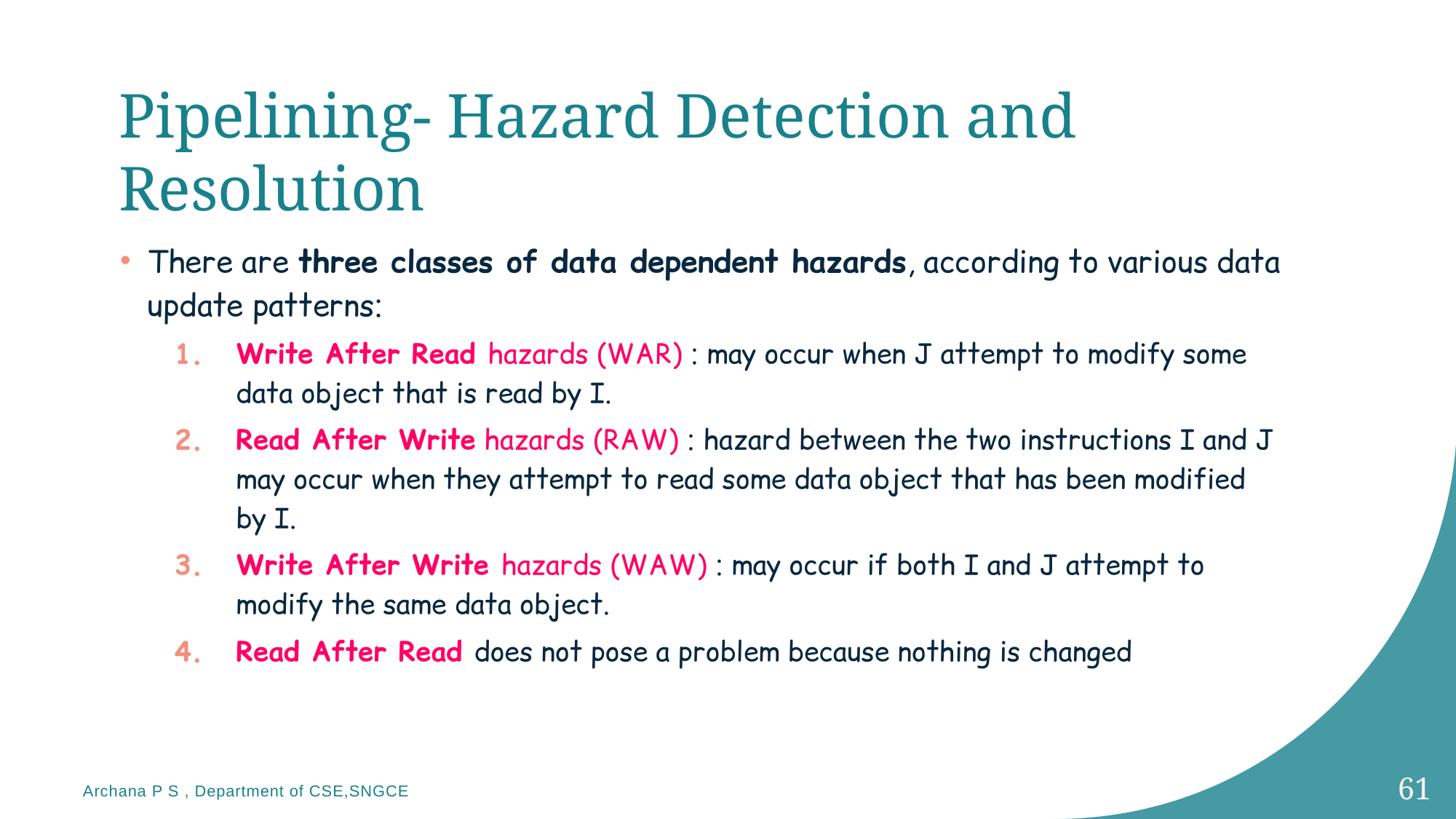

# Pipelining- Hazard Detection and Resolution
There are three classes of data dependent hazards, according to various data update patterns:
Write After Read hazards (WAR) : may occur when J attempt to modify some data object that is read by I.
Read After Write hazards (RAW) : hazard between the two instructions I and J may occur when they attempt to read some data object that has been modified by I.
Write After Write hazards (WAW) : may occur if both I and J attempt to modify the same data object.
Read After Read does not pose a problem because nothing is changed
61
Archana P S , Department of CSE,SNGCE